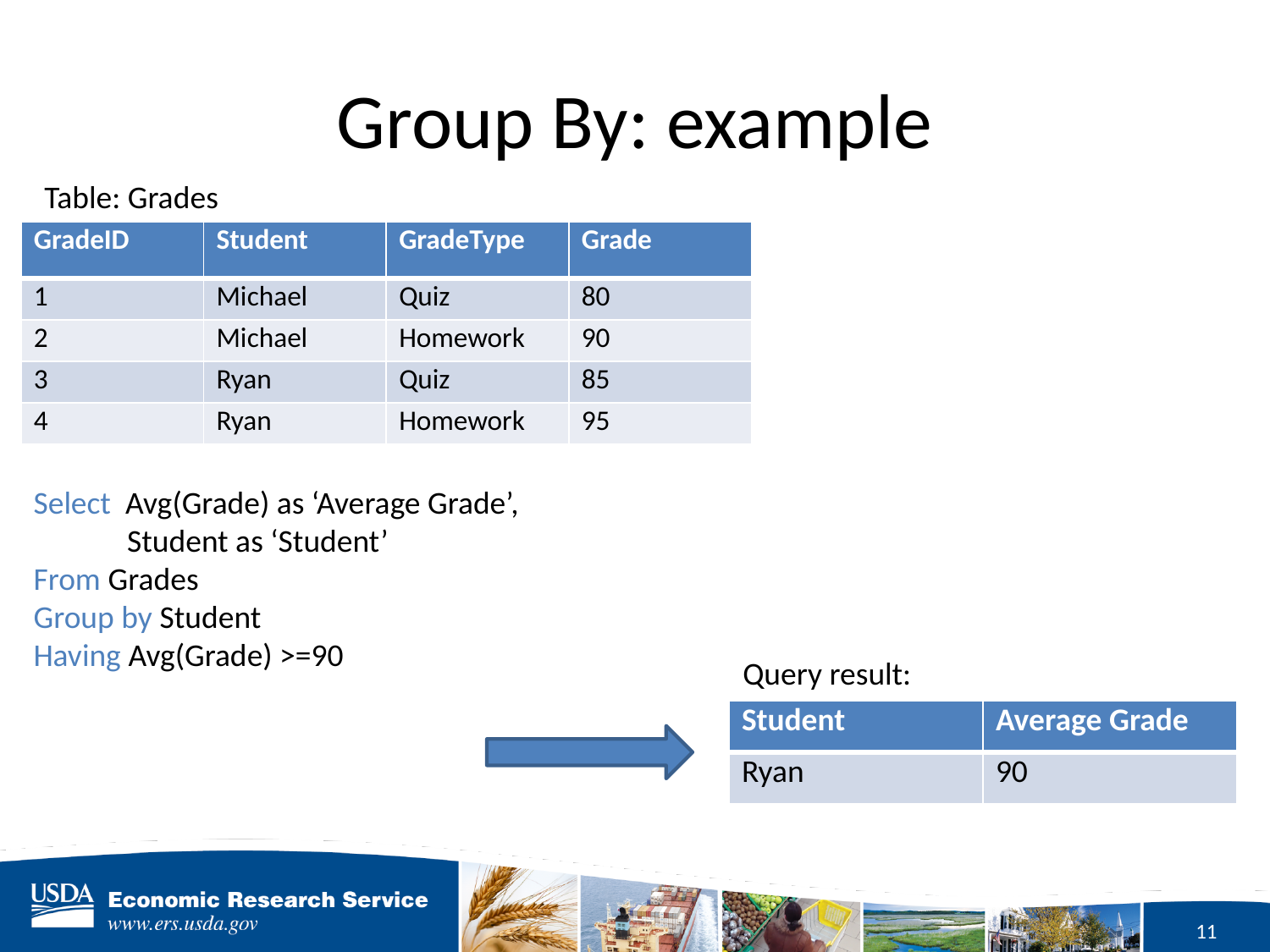

# Group By: example
Table: Grades
| GradeID | Student | GradeType | Grade |
| --- | --- | --- | --- |
| 1 | Michael | Quiz | 80 |
| 2 | Michael | Homework | 90 |
| 3 | Ryan | Quiz | 85 |
| 4 | Ryan | Homework | 95 |
Select  Avg(Grade) as ‘Average Grade’,
             Student as ‘Student’
From Grades
Group by Student
Having Avg(Grade) >=90
Query result:
| Student | Average Grade |
| --- | --- |
| Ryan | 90 |